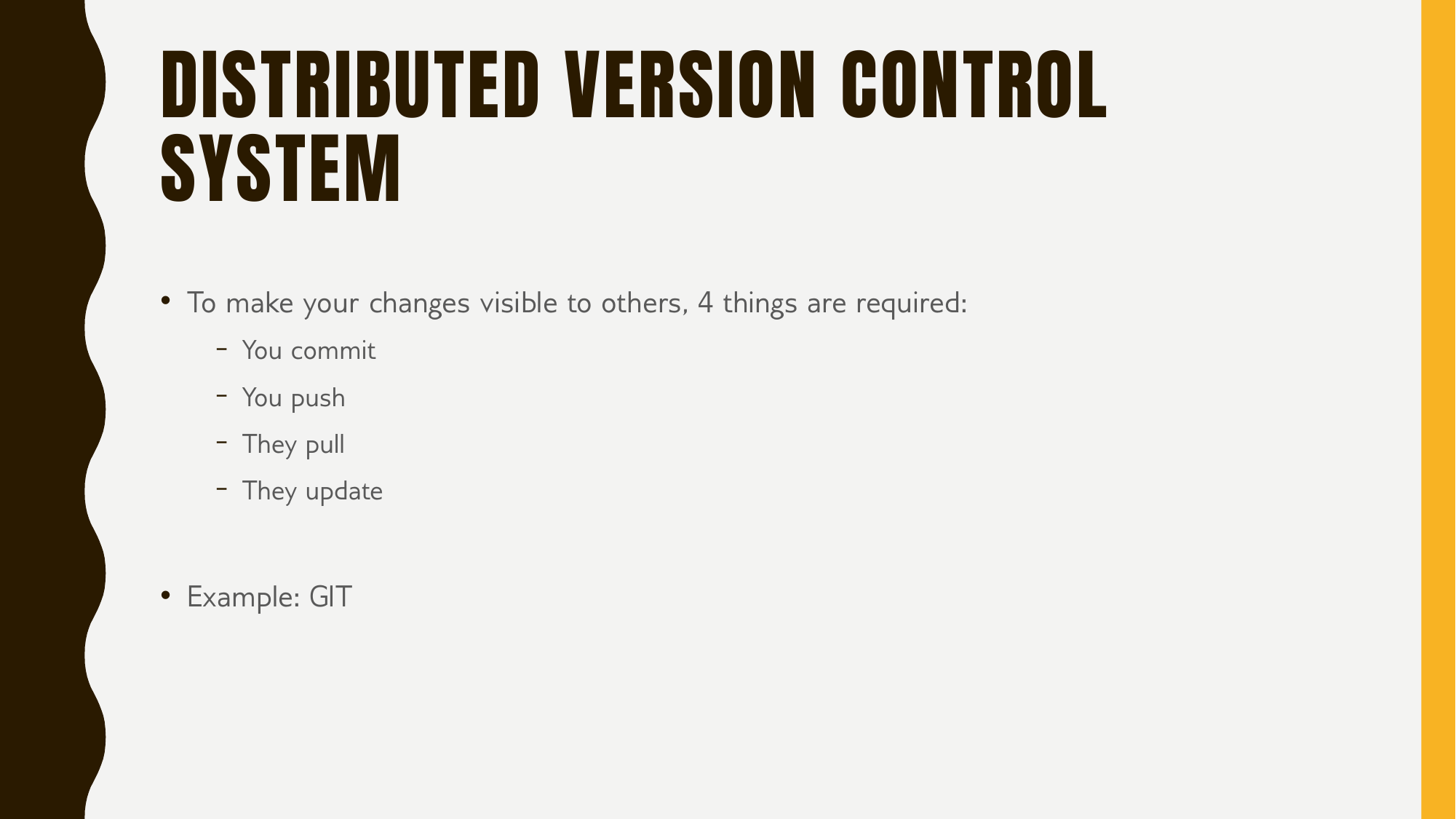

# Distributed version control system
To make your changes visible to others, 4 things are required:
You commit
You push
They pull
They update

Example: GIT